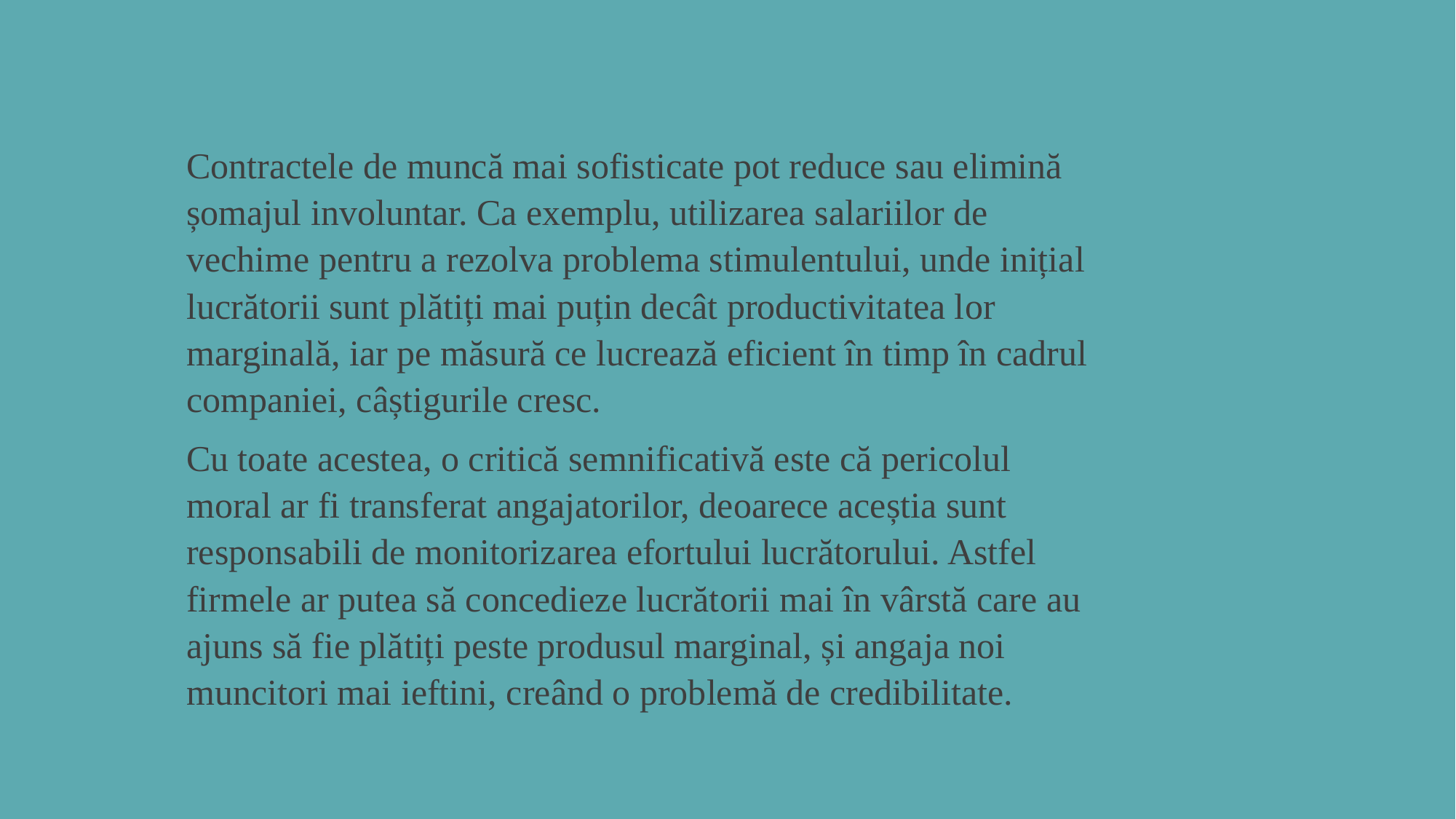

Contractele de muncă mai sofisticate pot reduce sau elimină șomajul involuntar. Ca exemplu, utilizarea salariilor de vechime pentru a rezolva problema stimulentului, unde inițial lucrătorii sunt plătiți mai puțin decât productivitatea lor marginală, iar pe măsură ce lucrează eficient în timp în cadrul companiei, câștigurile cresc.
Cu toate acestea, o critică semnificativă este că pericolul moral ar fi transferat angajatorilor, deoarece aceștia sunt responsabili de monitorizarea efortului lucrătorului. Astfel firmele ar putea să concedieze lucrătorii mai în vârstă care au ajuns să fie plătiți peste produsul marginal, și angaja noi muncitori mai ieftini, creând o problemă de credibilitate.